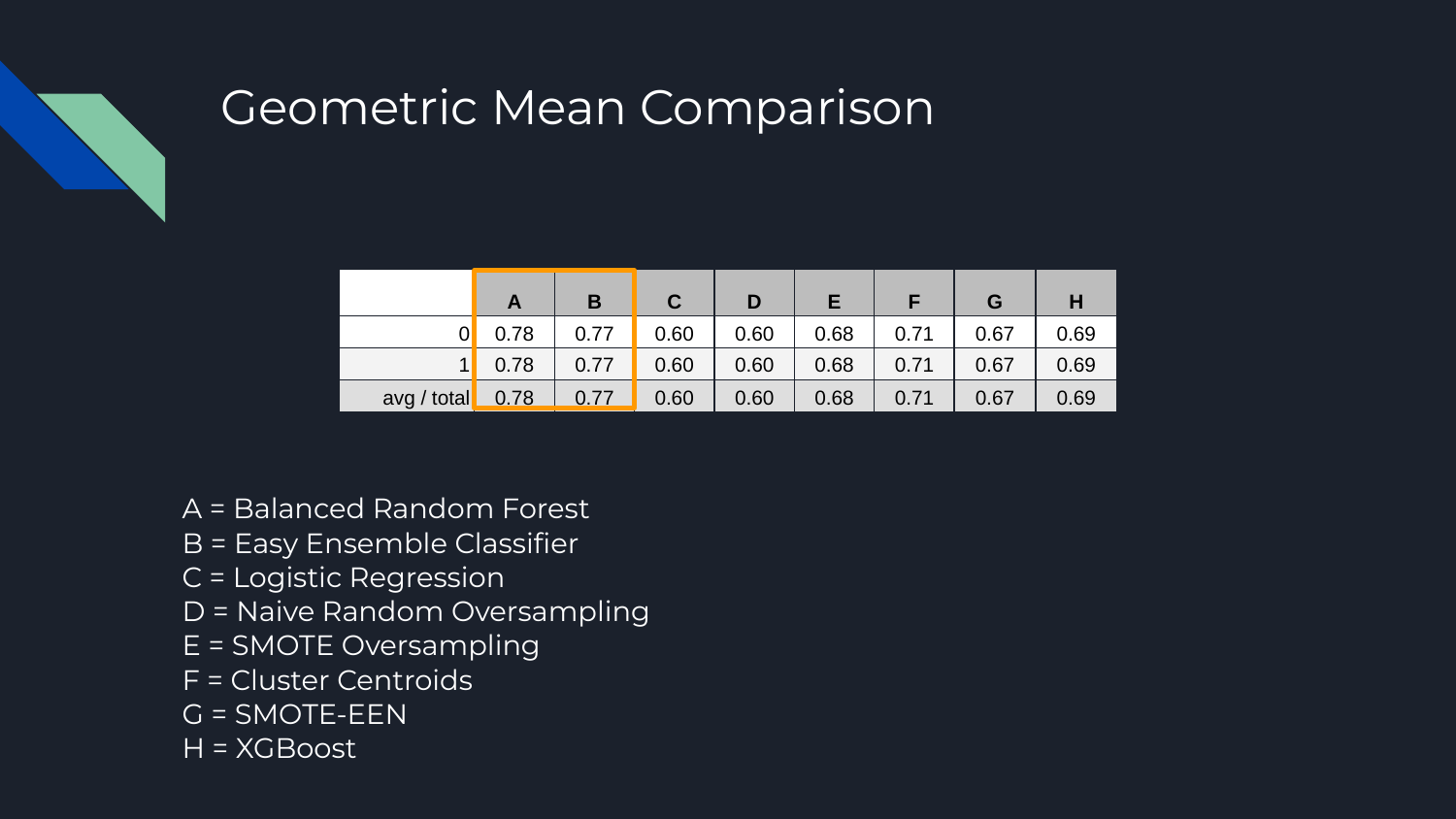

# Geometric Mean Comparison
|  | A | B | C | D | E | F | G | H |
| --- | --- | --- | --- | --- | --- | --- | --- | --- |
| 0 | 0.78 | 0.77 | 0.60 | 0.60 | 0.68 | 0.71 | 0.67 | 0.69 |
| 1 | 0.78 | 0.77 | 0.60 | 0.60 | 0.68 | 0.71 | 0.67 | 0.69 |
| avg / total | 0.78 | 0.77 | 0.60 | 0.60 | 0.68 | 0.71 | 0.67 | 0.69 |

A = Balanced Random Forest
B = Easy Ensemble Classifier
C = Logistic Regression
D = Naive Random Oversampling
E = SMOTE Oversampling
F = Cluster Centroids
G = SMOTE-EEN
H = XGBoost